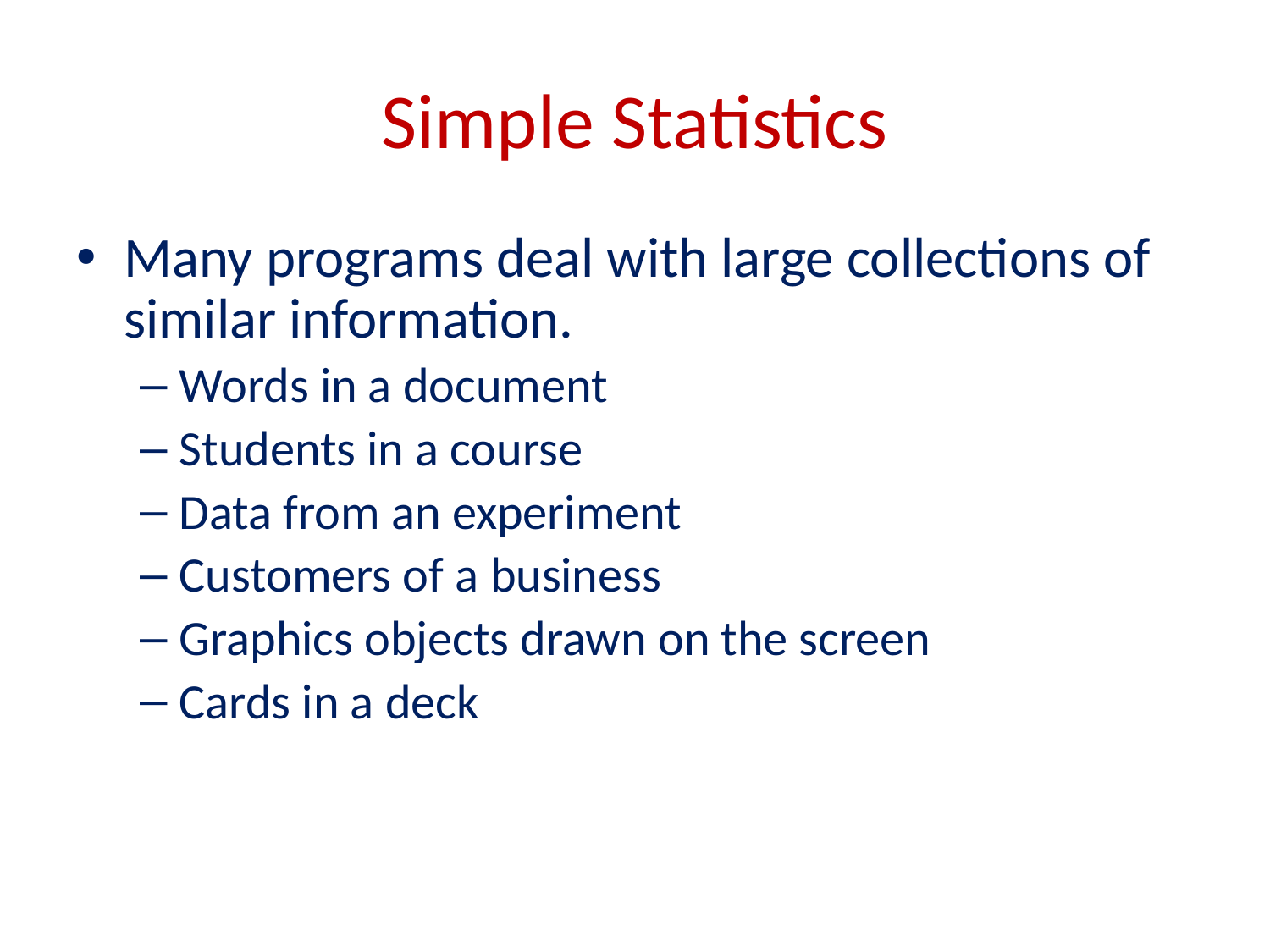

# Simple Statistics
Many programs deal with large collections of similar information.
Words in a document
Students in a course
Data from an experiment
Customers of a business
Graphics objects drawn on the screen
Cards in a deck